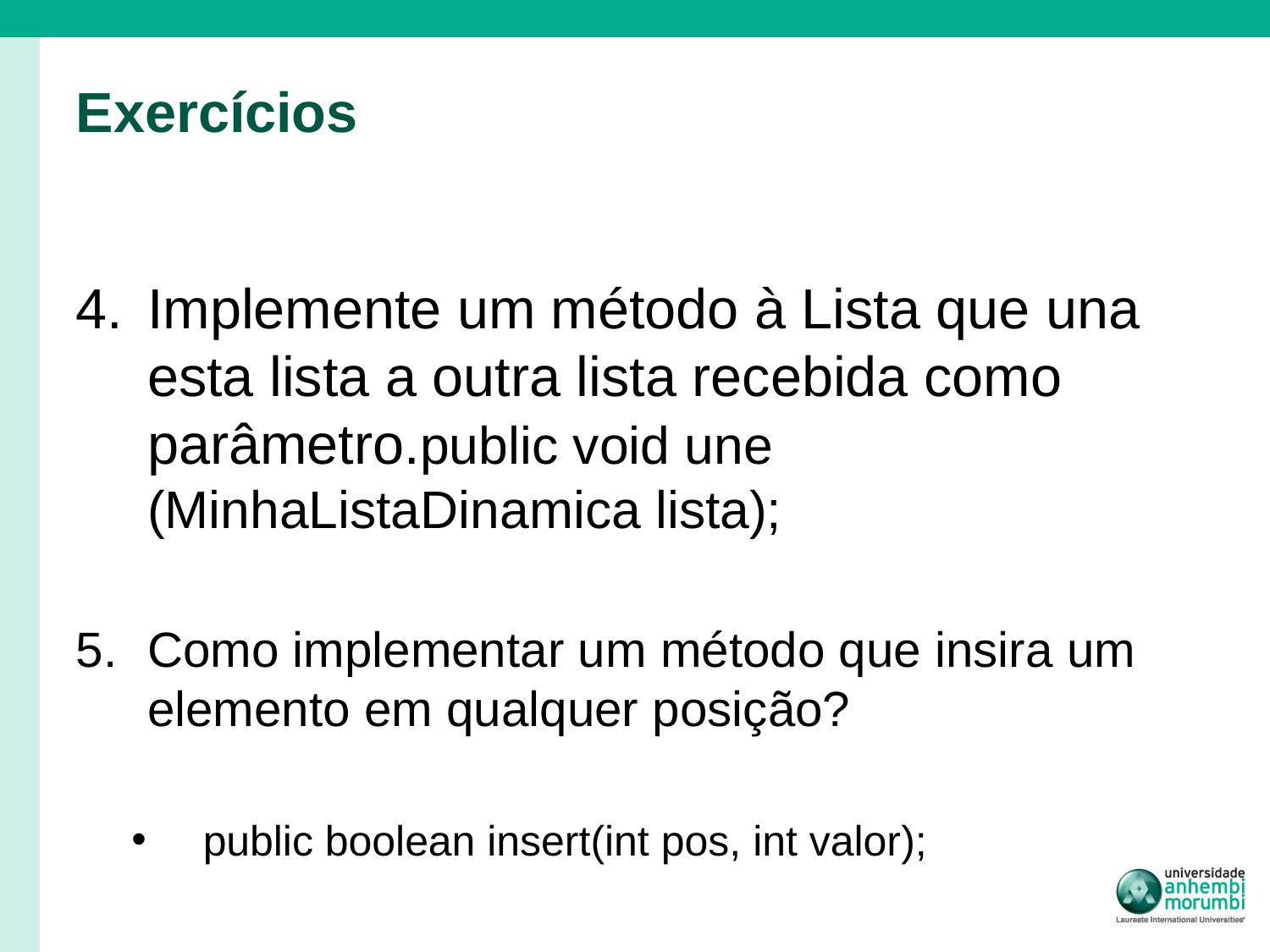

# Exercícios
Implemente um método à Lista que una esta lista a outra lista recebida como parâmetro.  public void une (MinhaListaDinamica lista);

Como implementar um método que insira um elemento em qualquer posição?

public boolean insert(int pos, int valor);